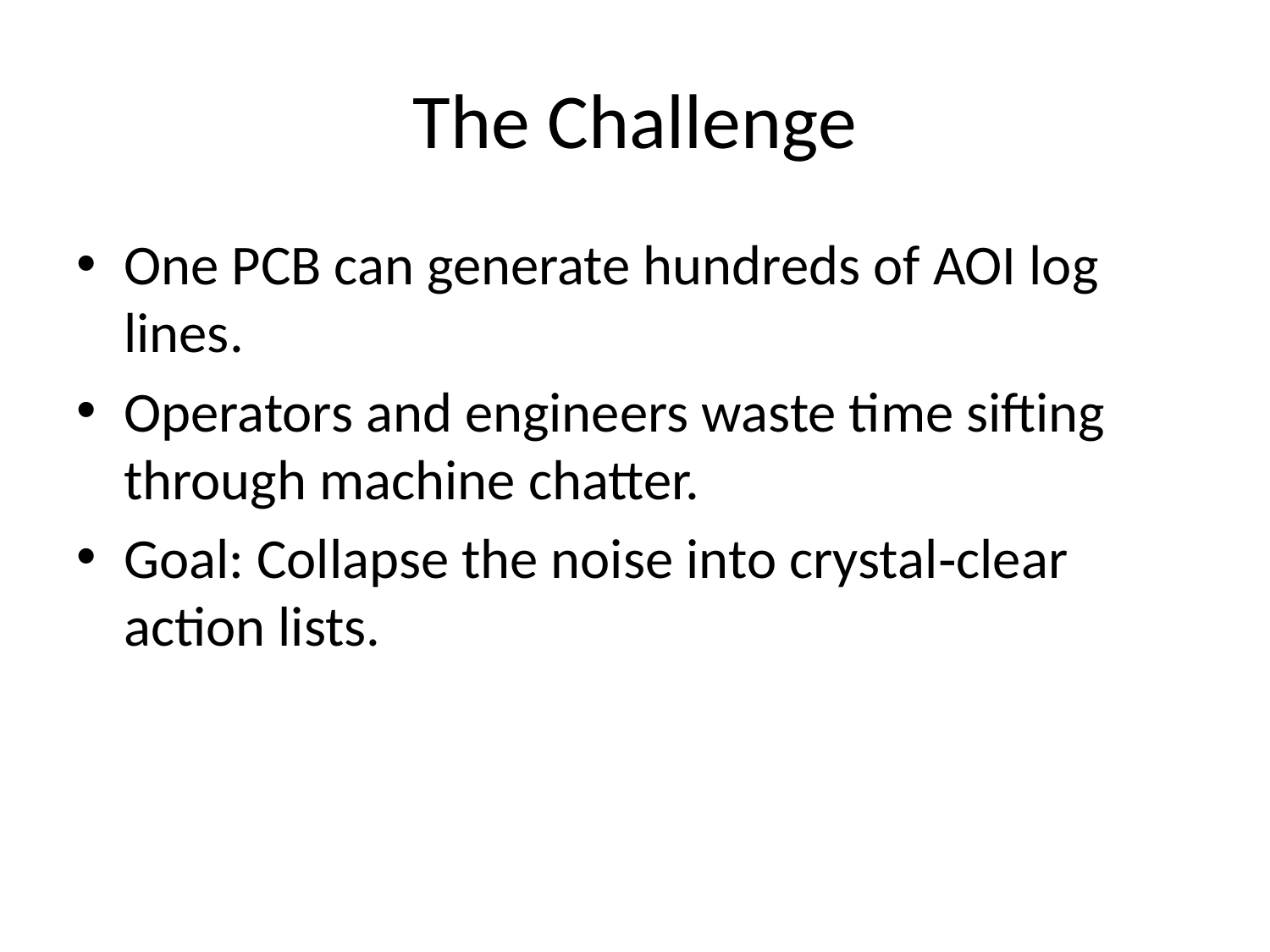

# The Challenge
One PCB can generate hundreds of AOI log lines.
Operators and engineers waste time sifting through machine chatter.
Goal: Collapse the noise into crystal‑clear action lists.